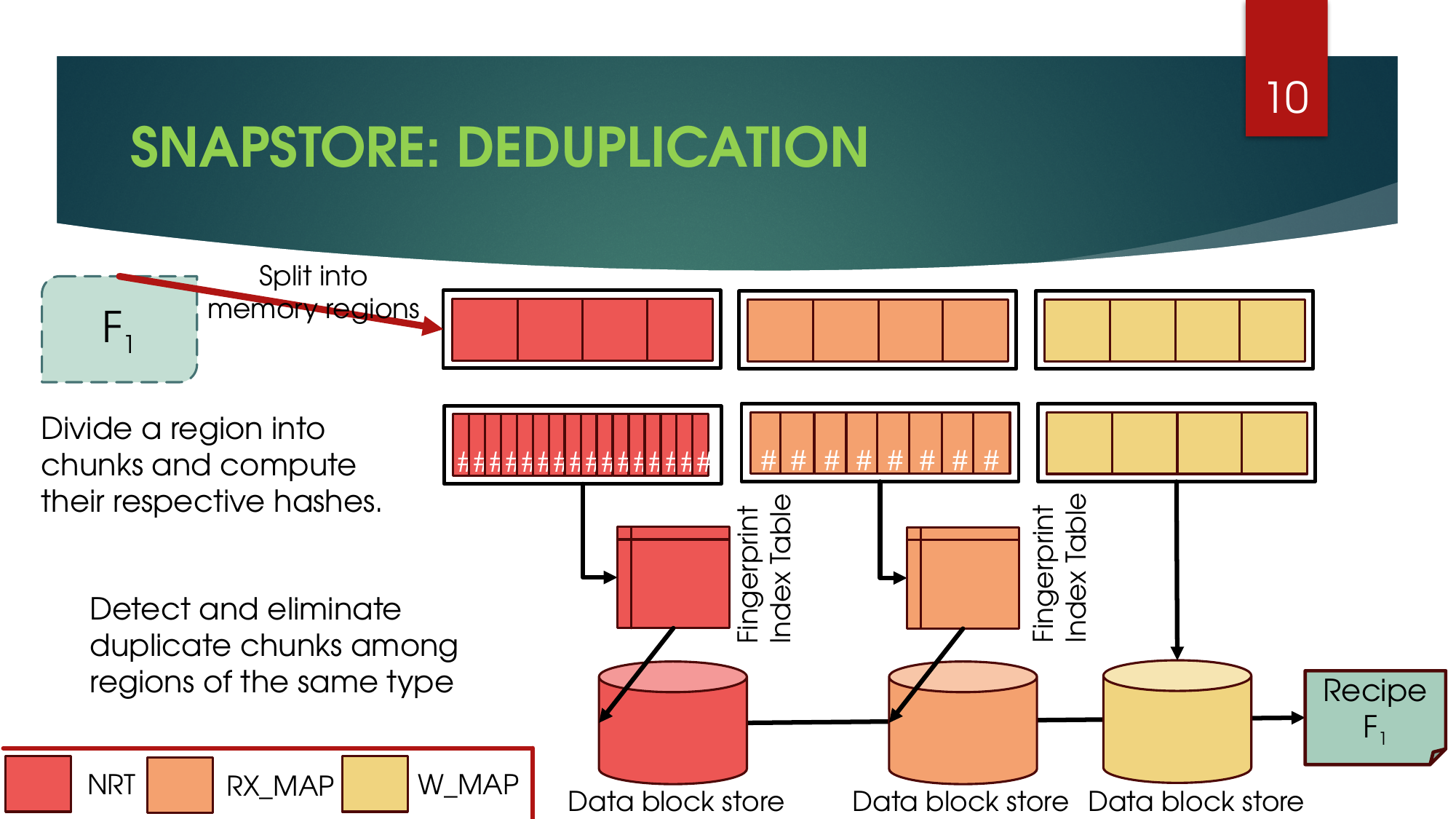

10
SNAPSTORE: DEDUPLICATION
Split into memory regions
F1

Divide a region into chunks and compute their respective hashes.

#

#

#

#

#

#

#

#

#

#

#

#

#

#

#

#

#

#

#

#

#

#

#

#
Fingerprint Index Table
Fingerprint Index Table

Data block store
Detect and eliminate duplicate chunks among regions of the same type

Data block store
Data block store
Recipe
F1

NRT
W_MAP
RX_MAP